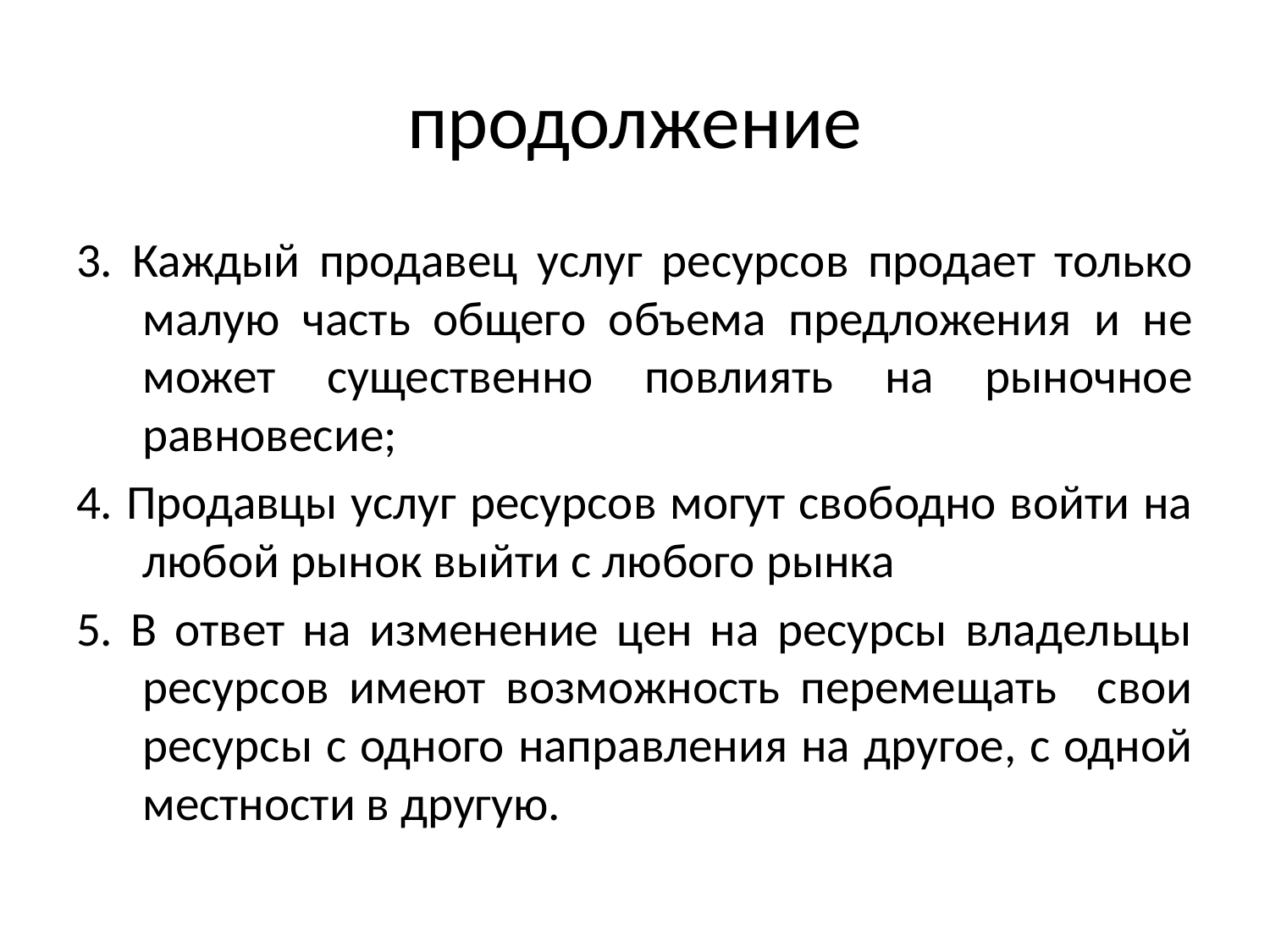

# продолжение
3. Каждый продавец услуг ресурсов продает только малую часть общего объема предложения и не может существенно повлиять на рыночное равновесие;
4. Продавцы услуг ресурсов могут свободно войти на любой рынок выйти с любого рынка
5. В ответ на изменение цен на ресурсы владельцы ресурсов имеют возможность перемещать  свои ресурсы с одного направления на другое, с одной местности в другую.